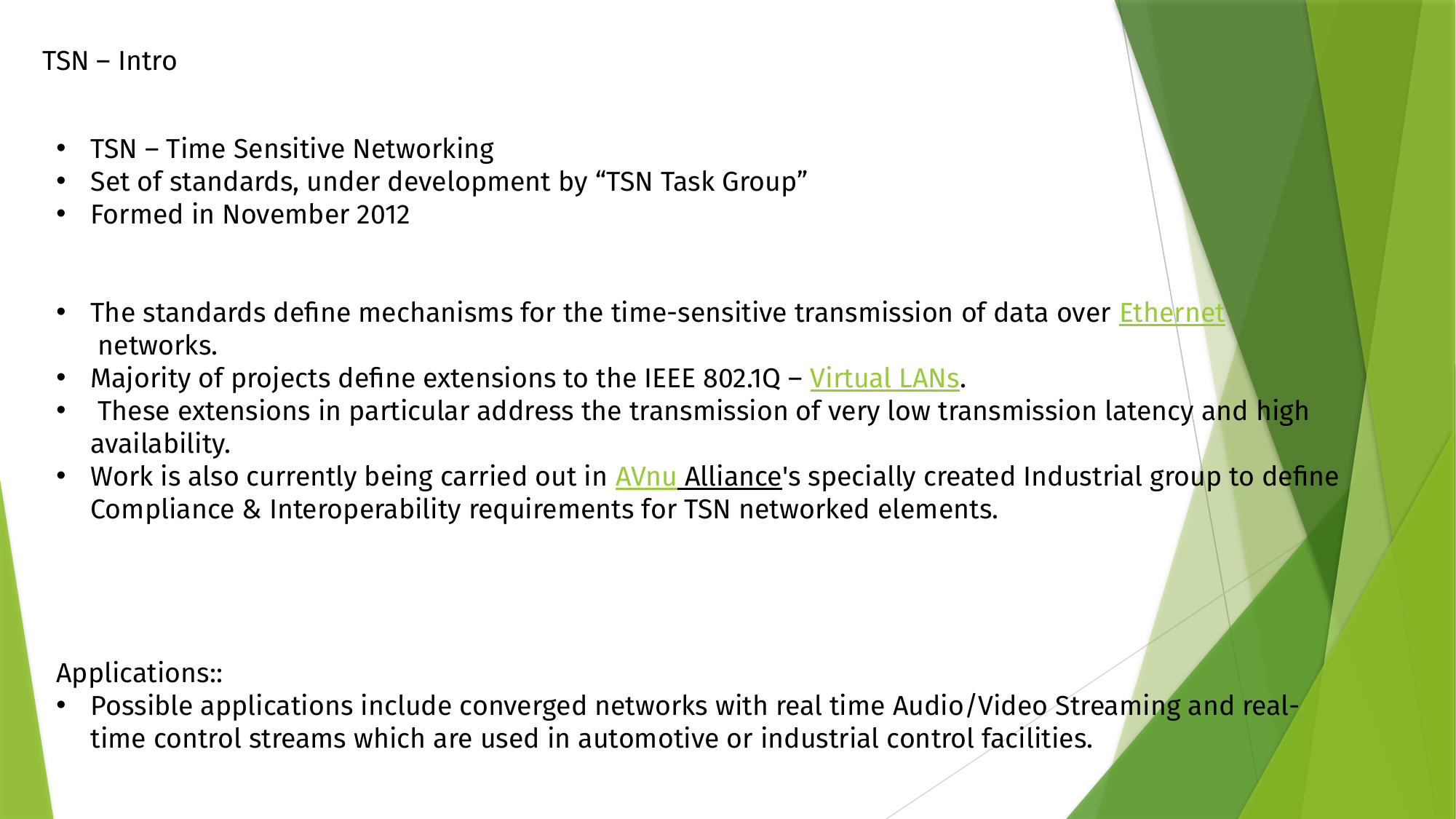

TSN – Intro
TSN – Time Sensitive Networking
Set of standards, under development by “TSN Task Group”
Formed in November 2012

The standards define mechanisms for the time-sensitive transmission of data over Ethernet networks.
Majority of projects define extensions to the IEEE 802.1Q – Virtual LANs.
 These extensions in particular address the transmission of very low transmission latency and high availability.
Work is also currently being carried out in AVnu Alliance's specially created Industrial group to define Compliance & Interoperability requirements for TSN networked elements.

Applications::
Possible applications include converged networks with real time Audio/Video Streaming and real-time control streams which are used in automotive or industrial control facilities.